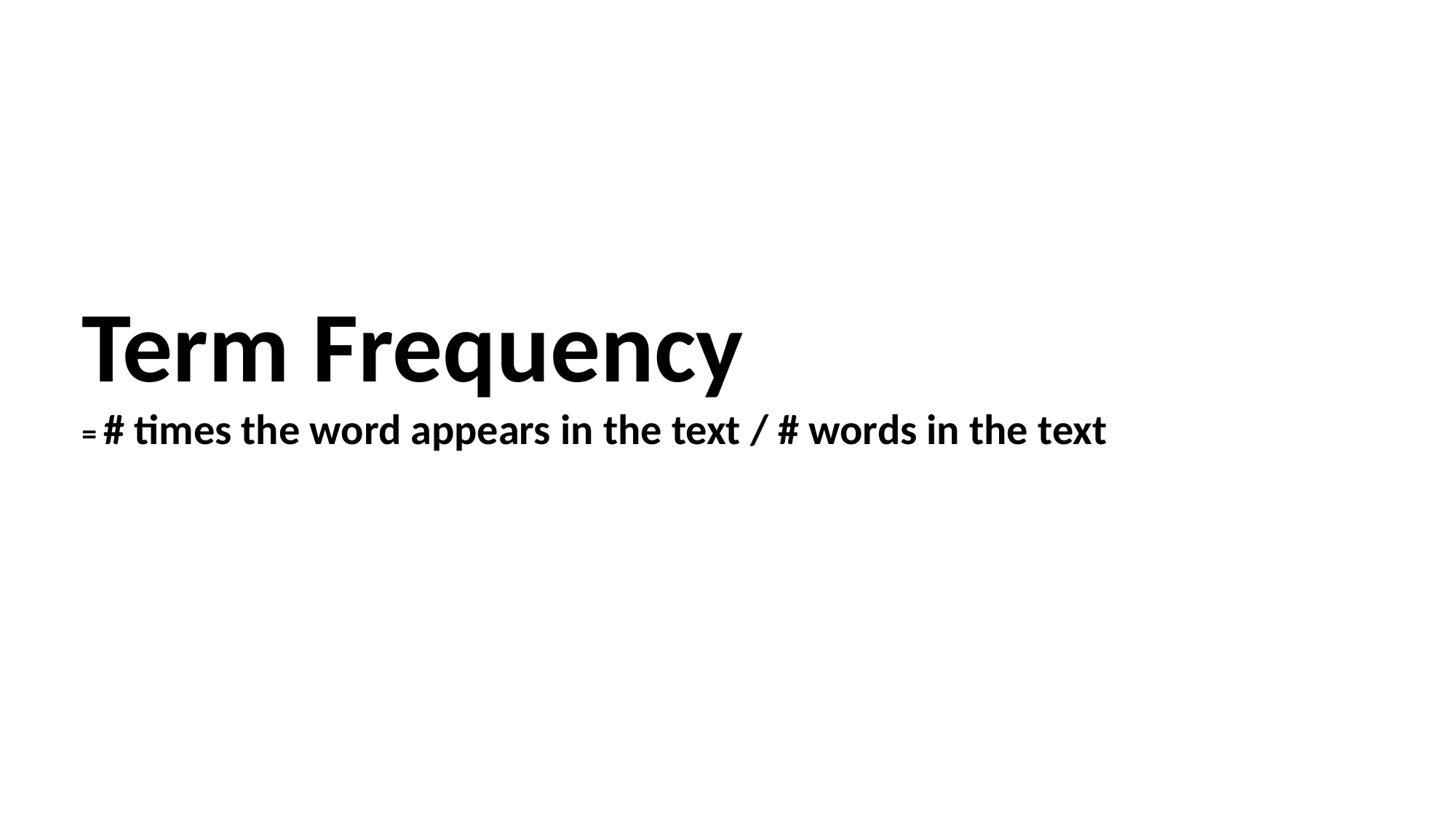

Term Frequency
= # times the word appears in the text / # words in the text